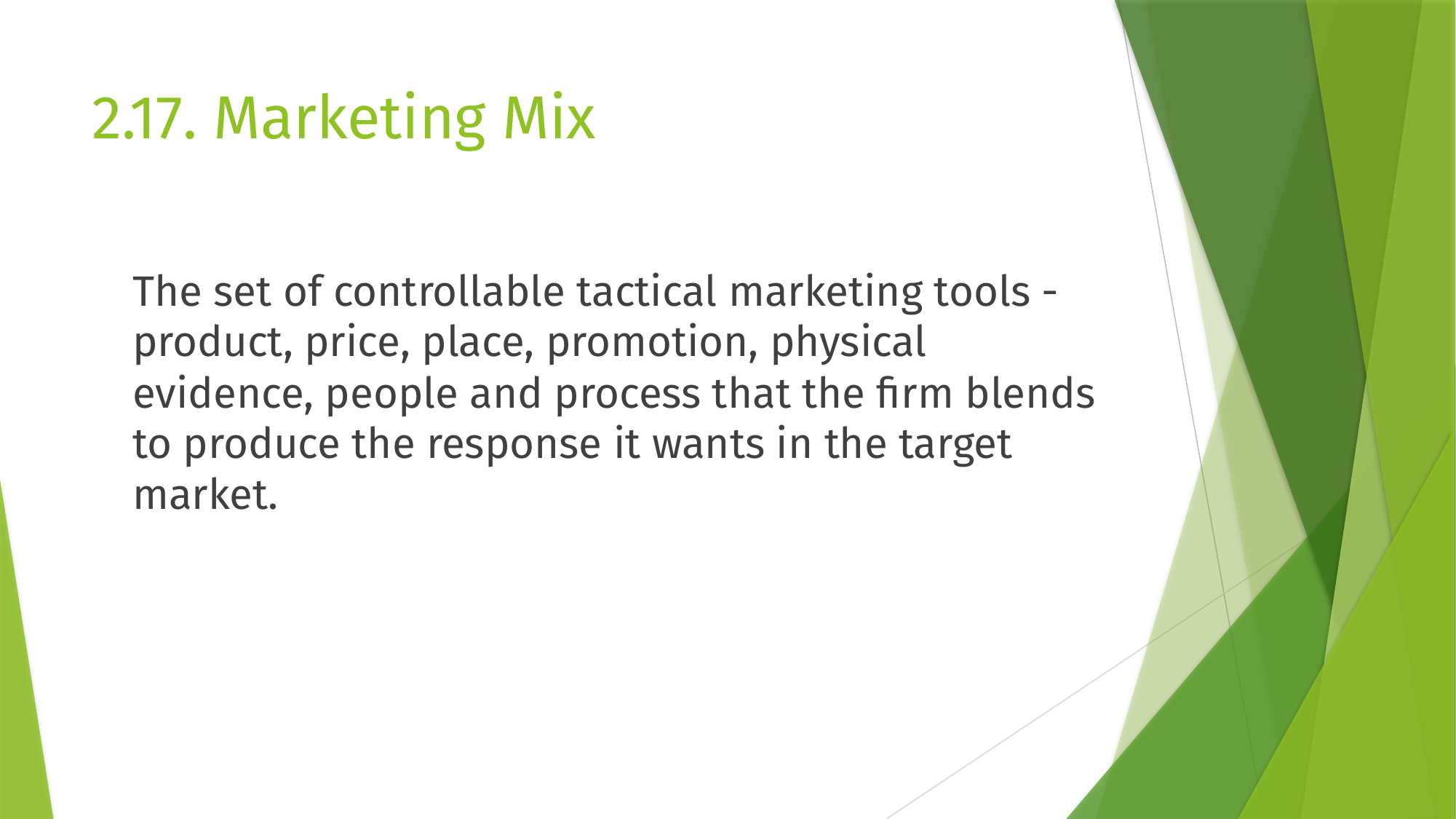

# 2.17. Marketing Mix
	The set of controllable tactical marketing tools - product, price, place, promotion, physical evidence, people and process that the firm blends to produce the response it wants in the target market.